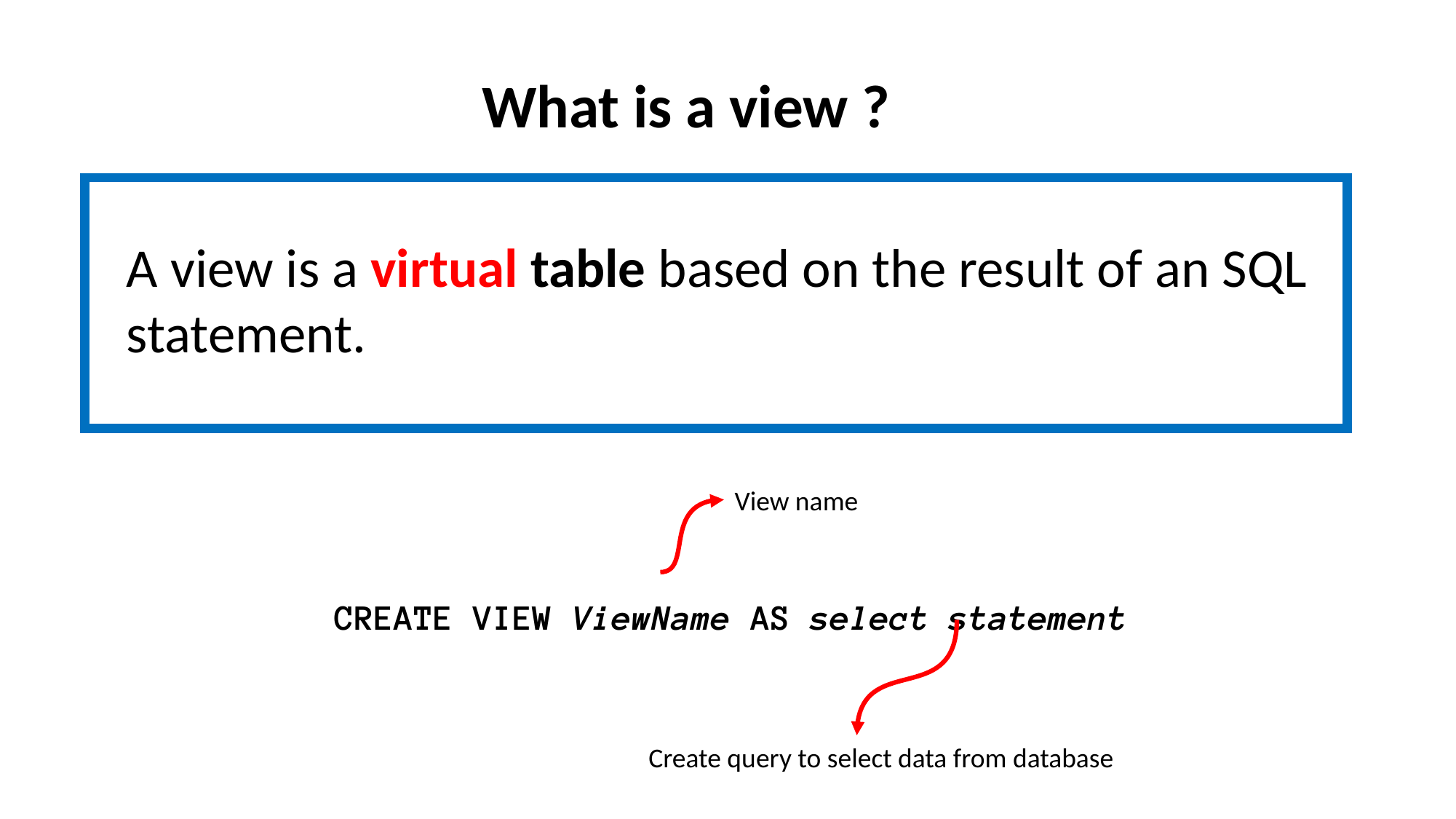

What is a view ?

A view is a virtual table based on the result of an SQL statement.
View name

CREATE VIEW ViewName AS select statement

Create query to select data from database